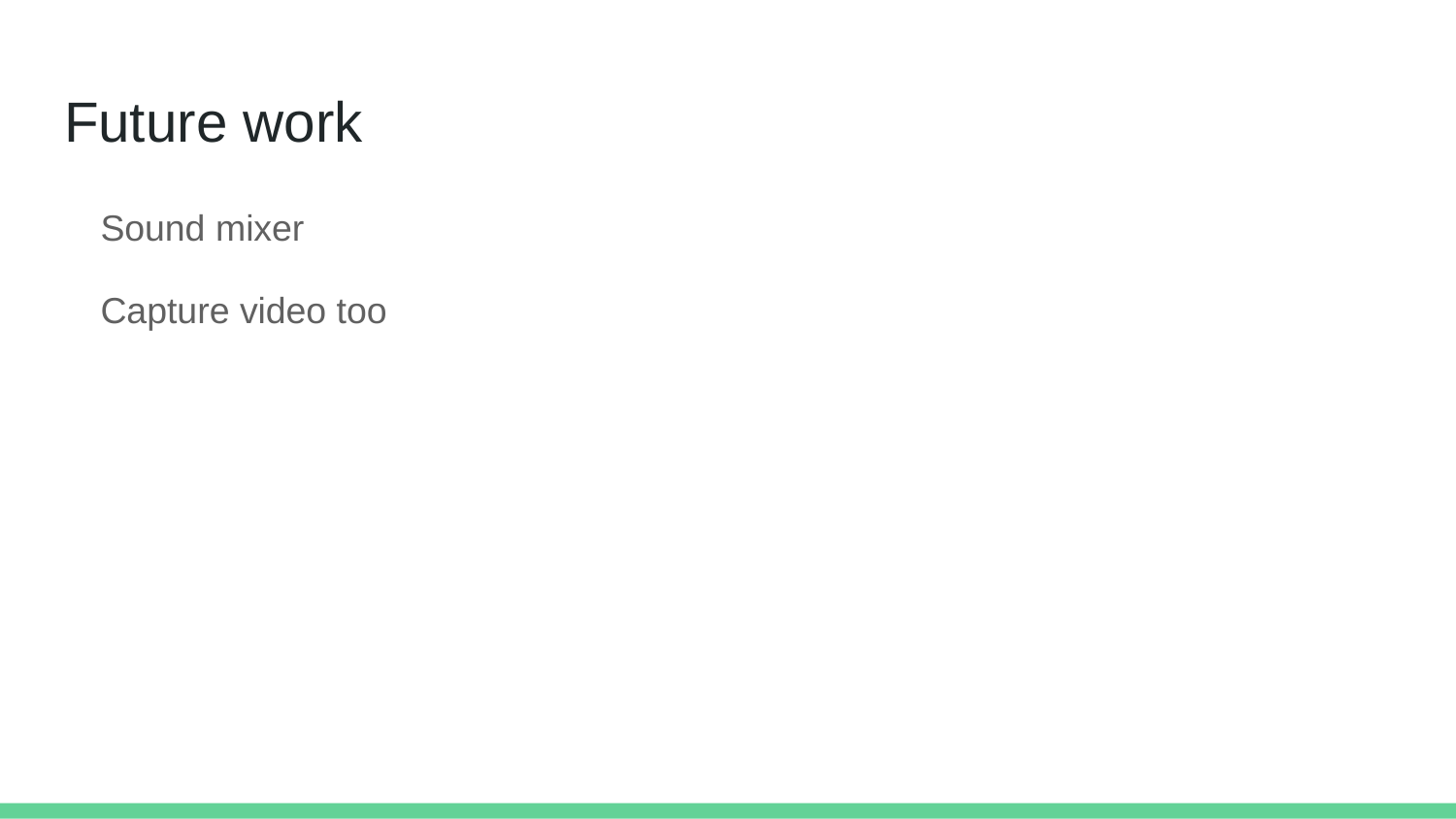

# Future work
Sound mixer
Capture video too